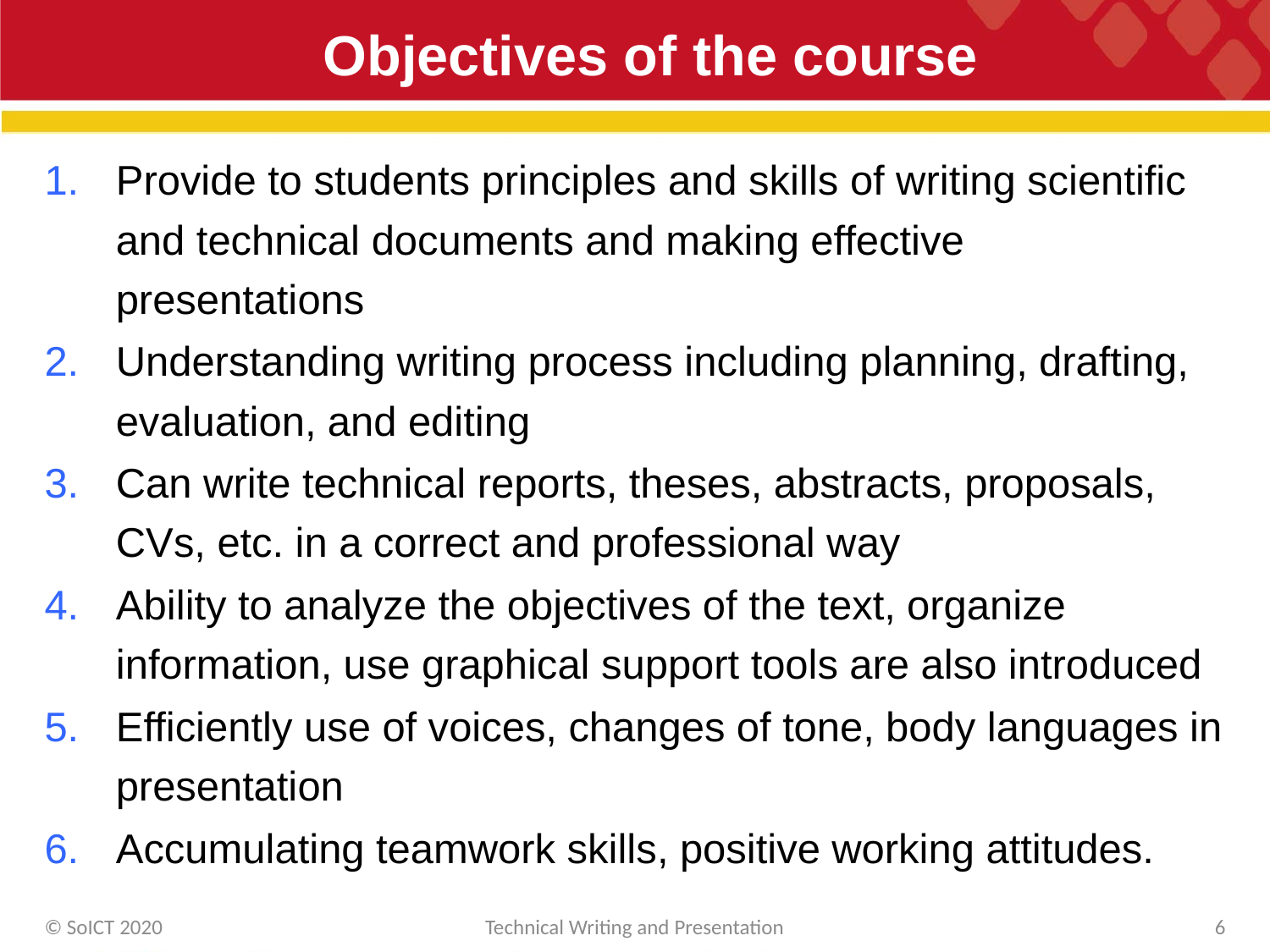

# Objectives of the course
Provide to students principles and skills of writing scientific and technical documents and making effective presentations
Understanding writing process including planning, drafting, evaluation, and editing
Can write technical reports, theses, abstracts, proposals, CVs, etc. in a correct and professional way
Ability to analyze the objectives of the text, organize information, use graphical support tools are also introduced
Efficiently use of voices, changes of tone, body languages in presentation
Accumulating teamwork skills, positive working attitudes.

© SoICT 2020
Technical Writing and Presentation
6